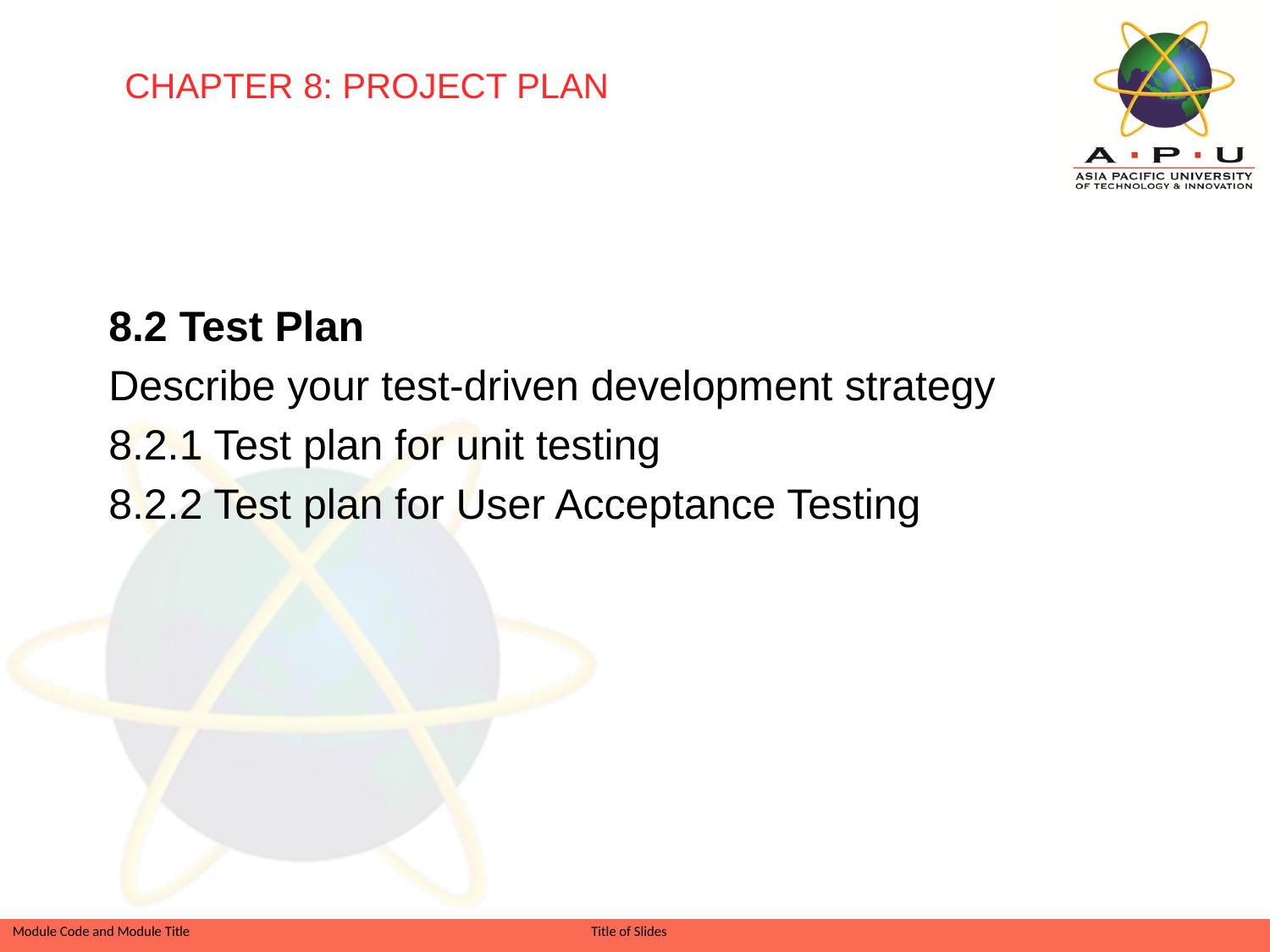

CHAPTER 8: PROJECT PLAN

8.2 Test Plan
Describe your test-driven development strategy
8.2.1 Test plan for unit testing
8.2.2 Test plan for User Acceptance Testing
Slide 41 of 41